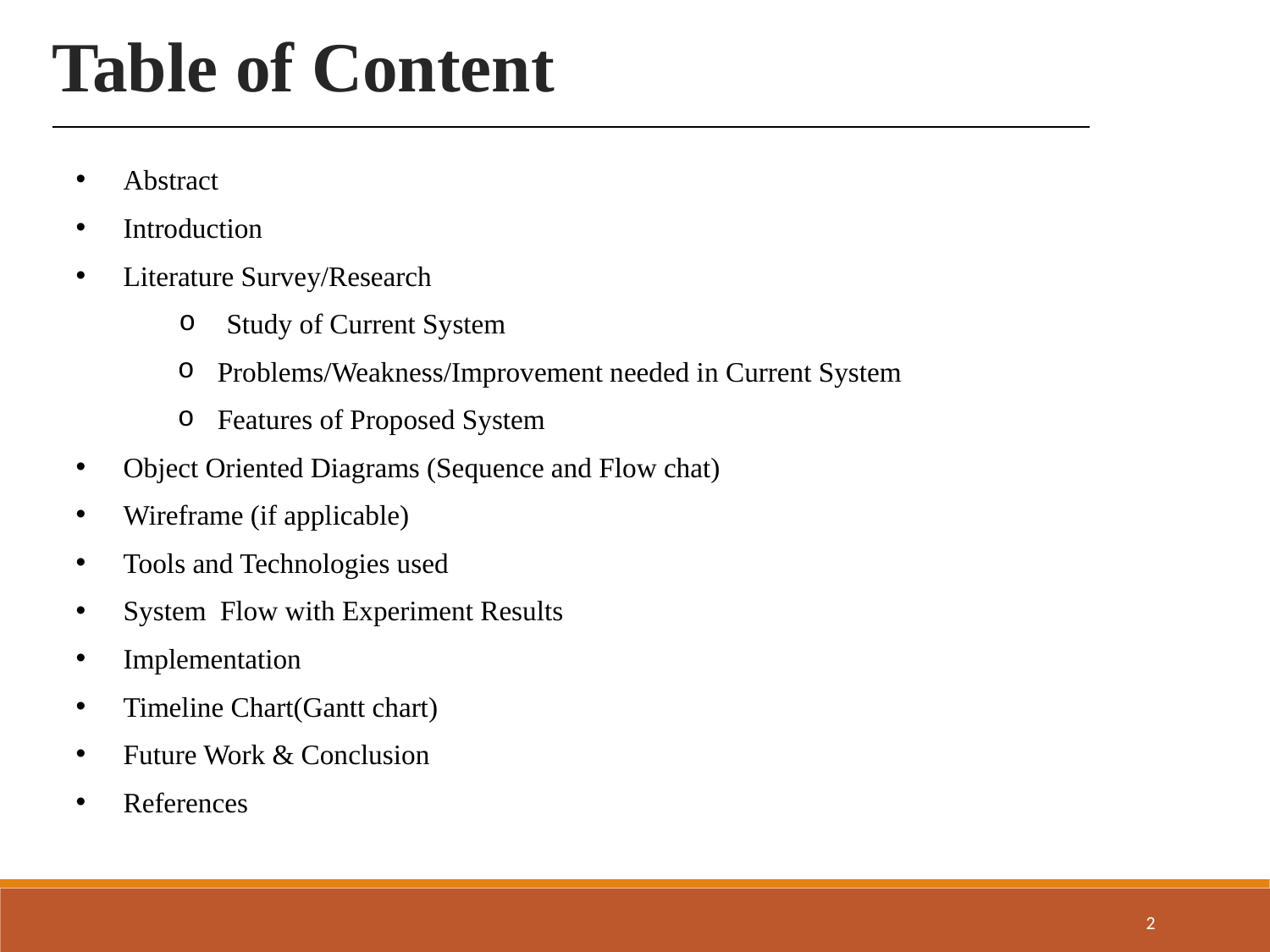

Table of Content

Abstract
Introduction
Literature Survey/Research
Study of Current System
Problems/Weakness/Improvement needed in Current System
Features of Proposed System
Object Oriented Diagrams (Sequence and Flow chat)
Wireframe (if applicable)
Tools and Technologies used
System  Flow with Experiment Results
Implementation
Timeline Chart(Gantt chart)
Future Work & Conclusion
References
2